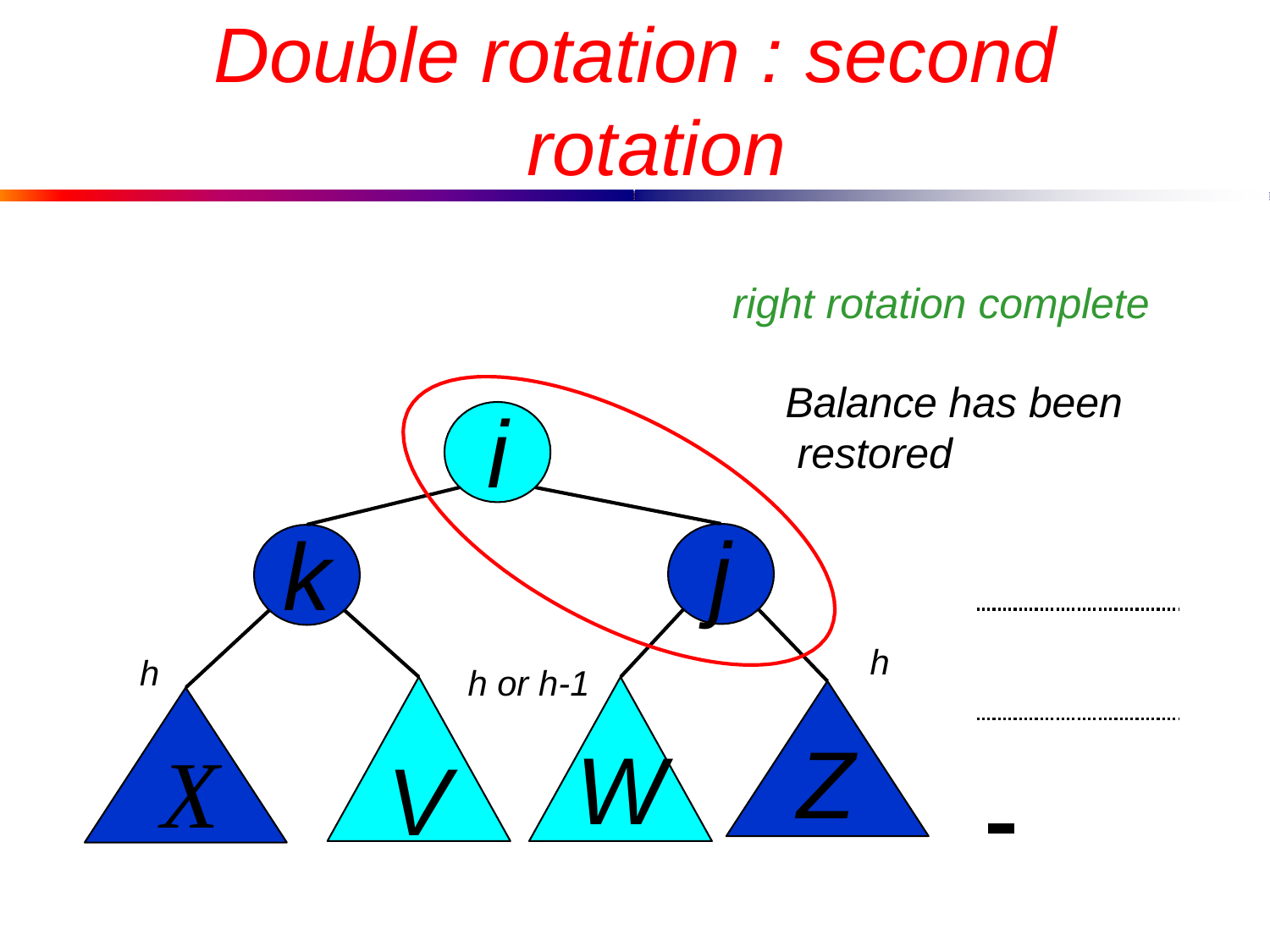

Double rotation : second  rotation
right rotation complete
Balance has been  restored

i

j
k

h
h
h or h-1

Z
W
X
V